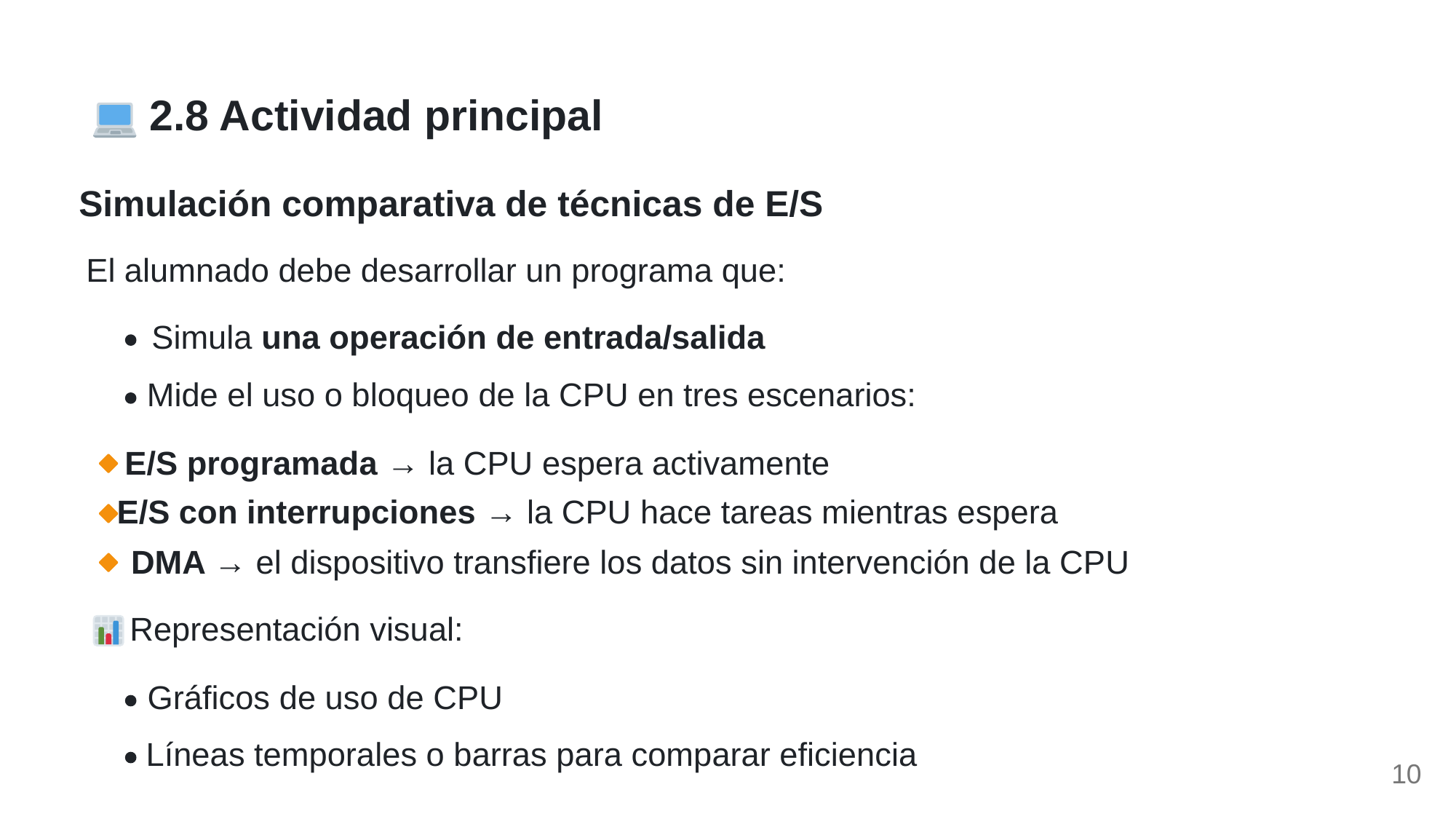

2.8 Actividad principal

Simulación comparativa de técnicas de E/S
El alumnado debe desarrollar un programa que:
Simula una operación de entrada/salida

Mide el uso o bloqueo de la CPU en tres escenarios:

 E/S programada → la CPU espera activamente

 E/S con interrupciones → la CPU hace tareas mientras espera

 DMA → el dispositivo transfiere los datos sin intervención de la CPU

 Representación visual:

Gráficos de uso de CPU

Líneas temporales o barras para comparar eficiencia

10